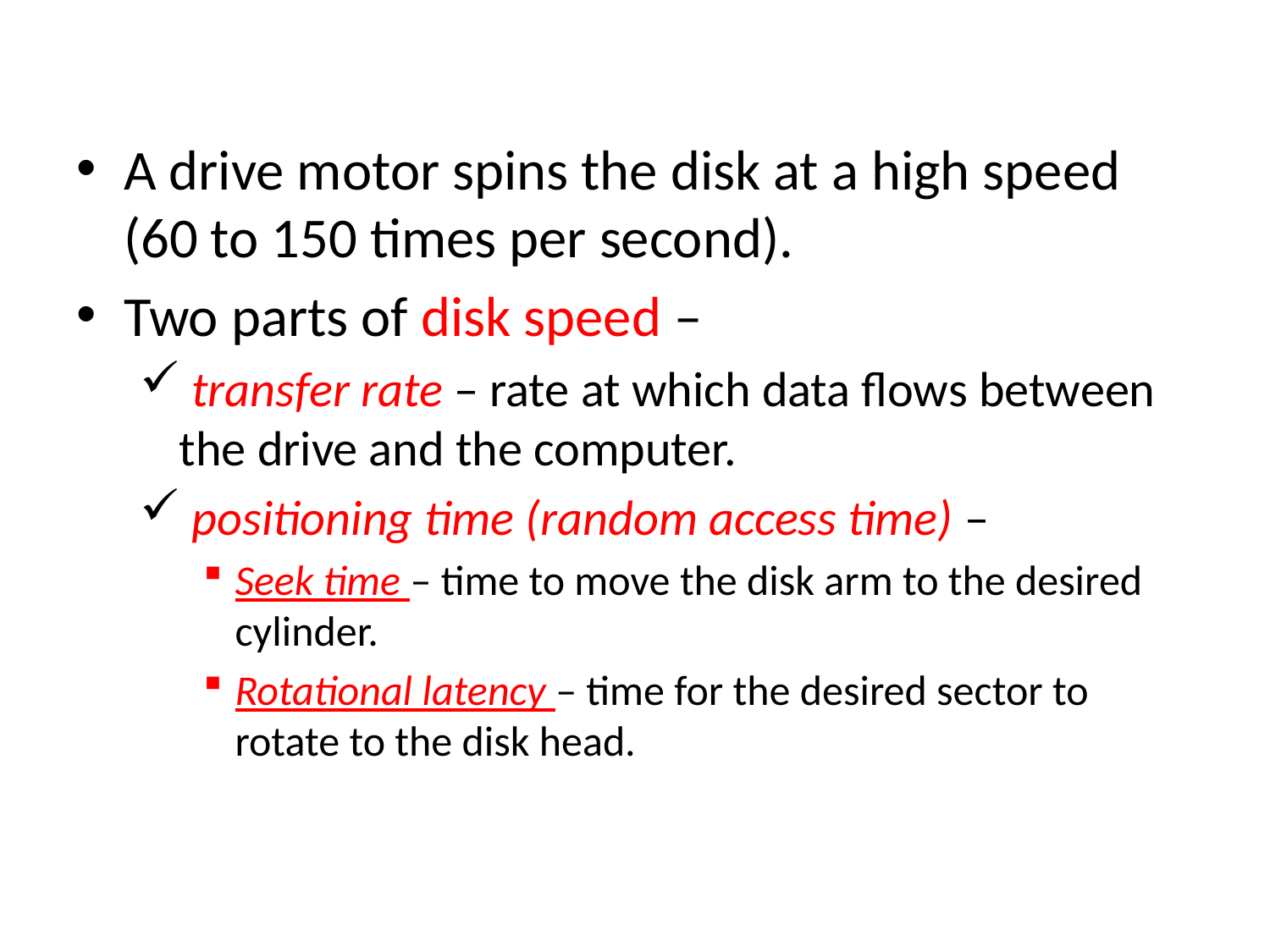

#
A drive motor spins the disk at a high speed (60 to 150 times per second).
Two parts of disk speed –
 transfer rate – rate at which data flows between the drive and the computer.
 positioning time (random access time) –
Seek time – time to move the disk arm to the desired cylinder.
Rotational latency – time for the desired sector to rotate to the disk head.